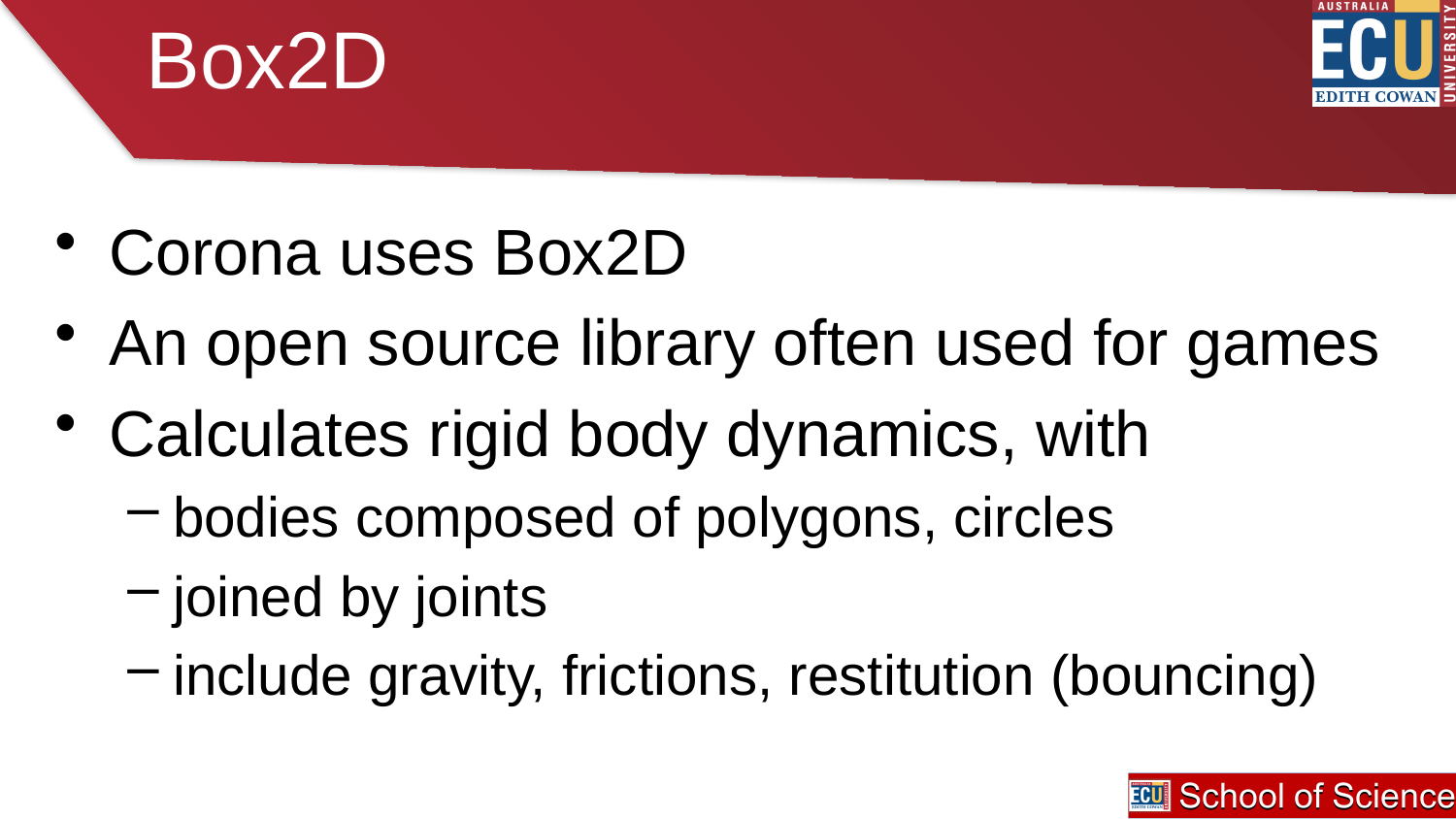

# Box2D
Corona uses Box2D
An open source library often used for games
Calculates rigid body dynamics, with
bodies composed of polygons, circles
joined by joints
include gravity, frictions, restitution (bouncing)